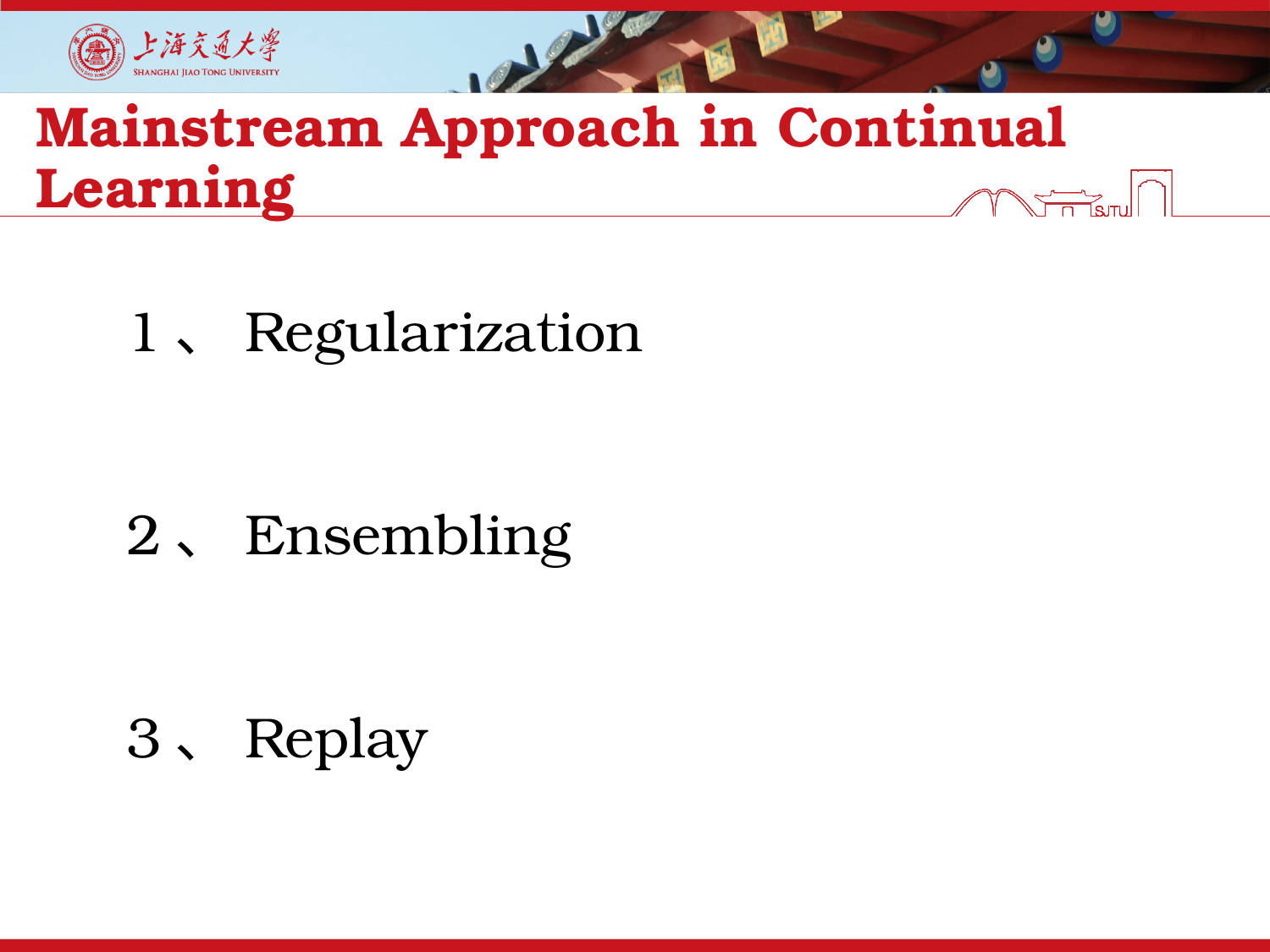

# Mainstream Approach in Continual Learning
1、Regularization

2、Ensembling

3、Replay